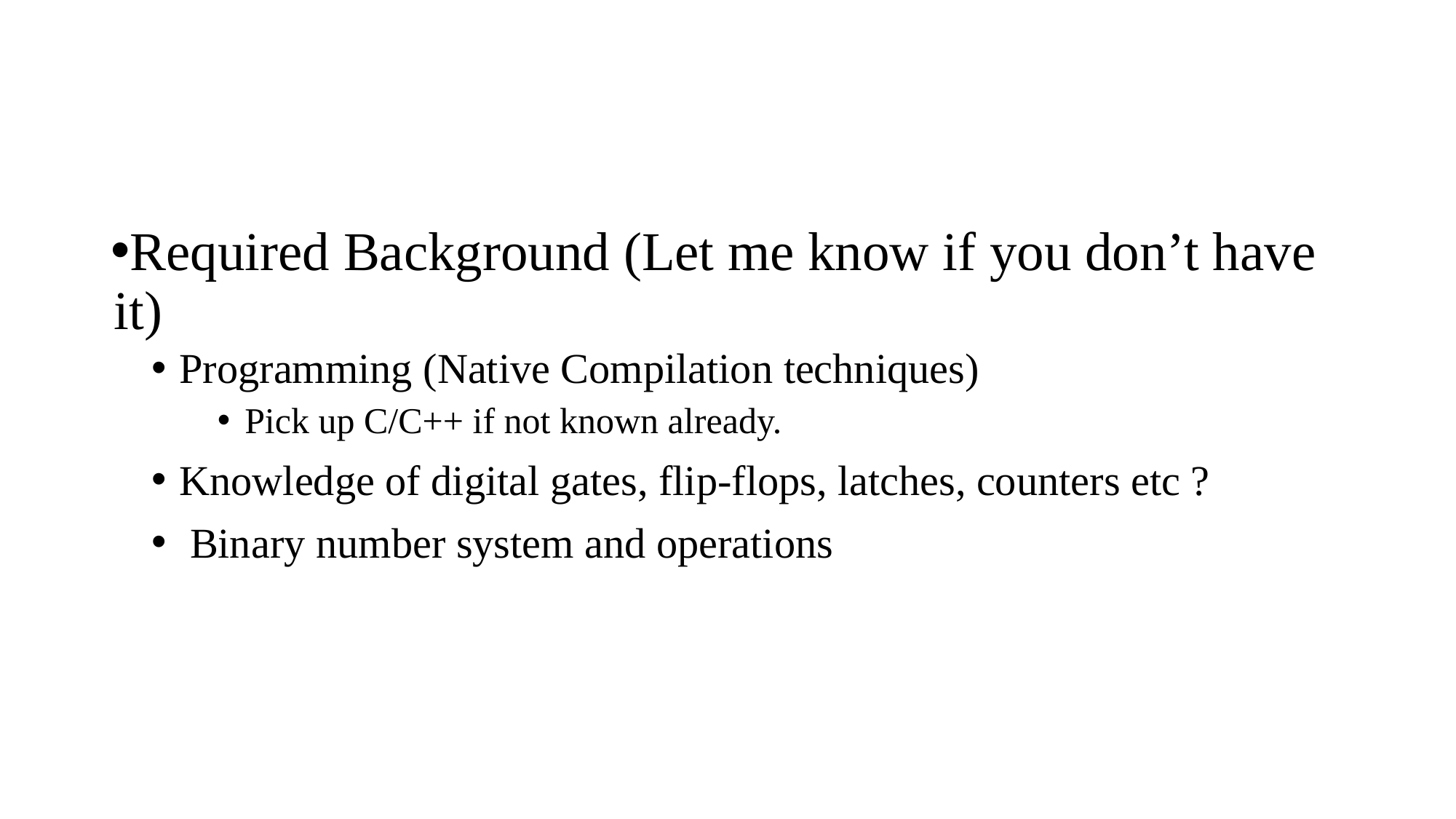

#
Required Background (Let me know if you don’t have it)
Programming (Native Compilation techniques)
Pick up C/C++ if not known already.
Knowledge of digital gates, flip-flops, latches, counters etc ?
 Binary number system and operations